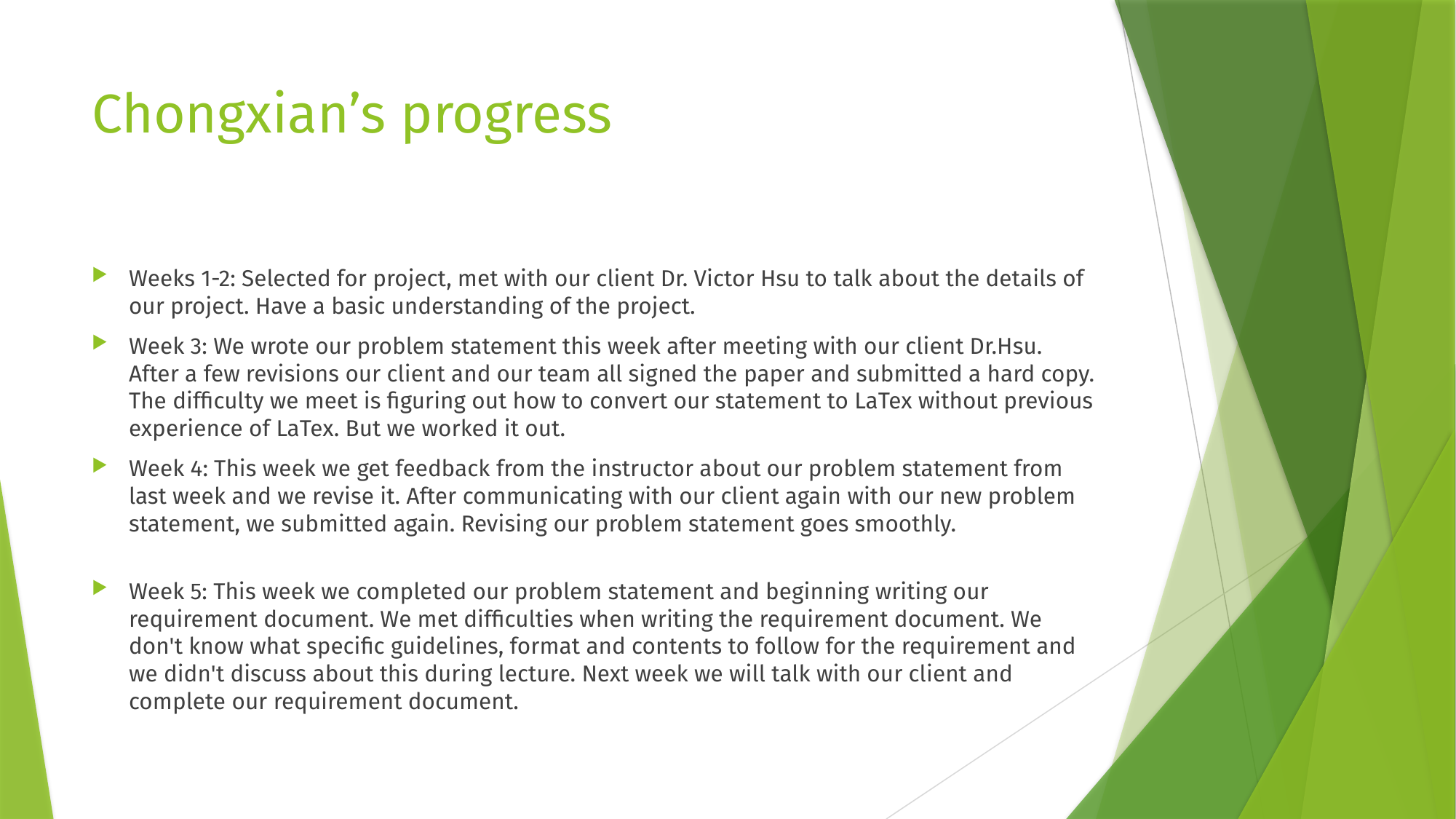

# Chongxian’s progress
Weeks 1-2: Selected for project, met with our client Dr. Victor Hsu to talk about the details of our project. Have a basic understanding of the project.
Week 3: We wrote our problem statement this week after meeting with our client Dr.Hsu. After a few revisions our client and our team all signed the paper and submitted a hard copy. The difficulty we meet is figuring out how to convert our statement to LaTex without previous experience of LaTex. But we worked it out.
Week 4: This week we get feedback from the instructor about our problem statement from last week and we revise it. After communicating with our client again with our new problem statement, we submitted again. Revising our problem statement goes smoothly.
Week 5: This week we completed our problem statement and beginning writing our requirement document. We met difficulties when writing the requirement document. We don't know what specific guidelines, format and contents to follow for the requirement and we didn't discuss about this during lecture. Next week we will talk with our client and complete our requirement document.